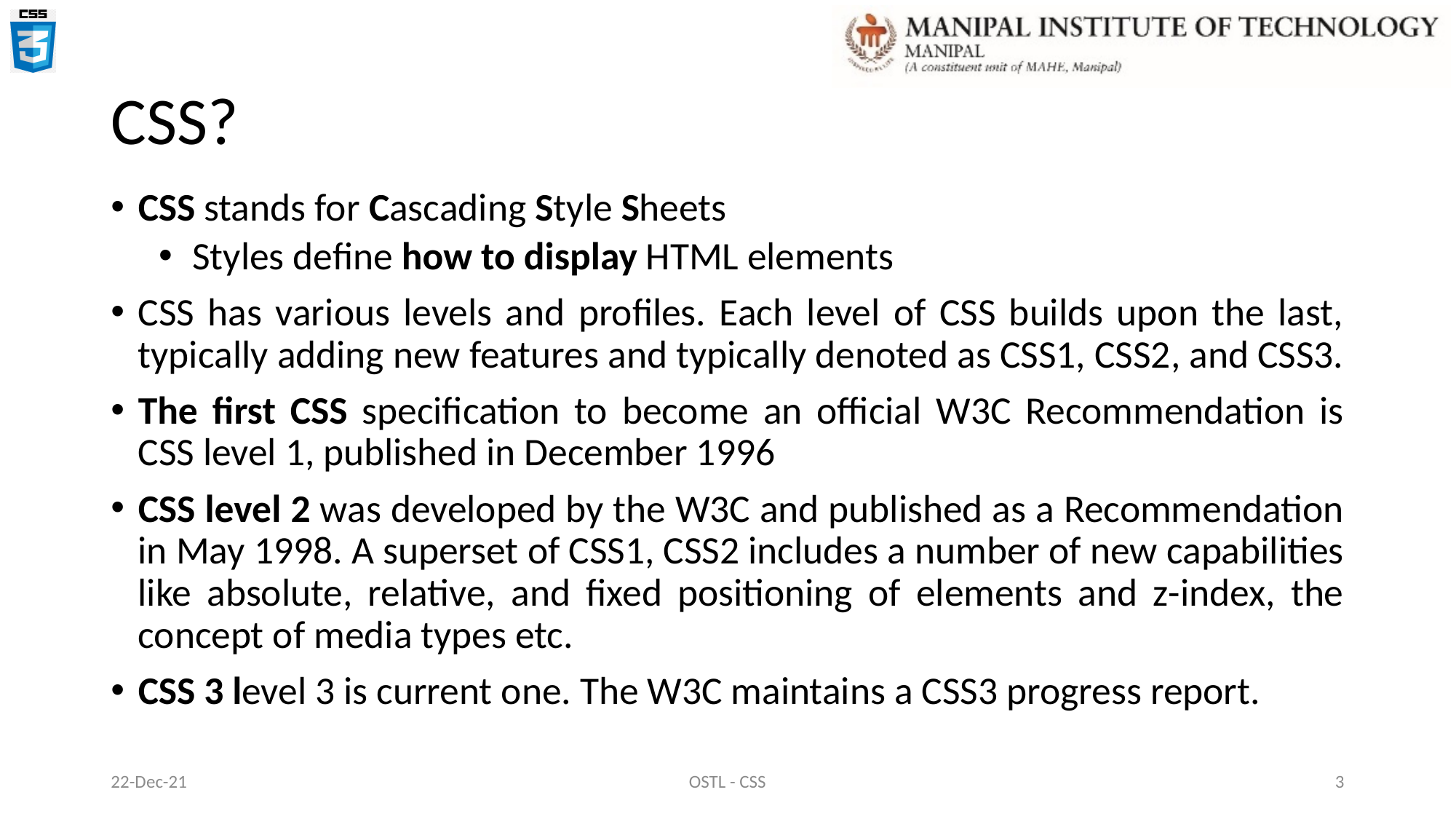

# CSS?
CSS stands for Cascading Style Sheets
Styles define how to display HTML elements
CSS has various levels and profiles. Each level of CSS builds upon the last, typically adding new features and typically denoted as CSS1, CSS2, and CSS3.
The first CSS specification to become an official W3C Recommendation is CSS level 1, published in December 1996
CSS level 2 was developed by the W3C and published as a Recommendation in May 1998. A superset of CSS1, CSS2 includes a number of new capabilities like absolute, relative, and fixed positioning of elements and z-index, the concept of media types etc.
CSS 3 level 3 is current one. The W3C maintains a CSS3 progress report.
22-Dec-21
OSTL - CSS
3